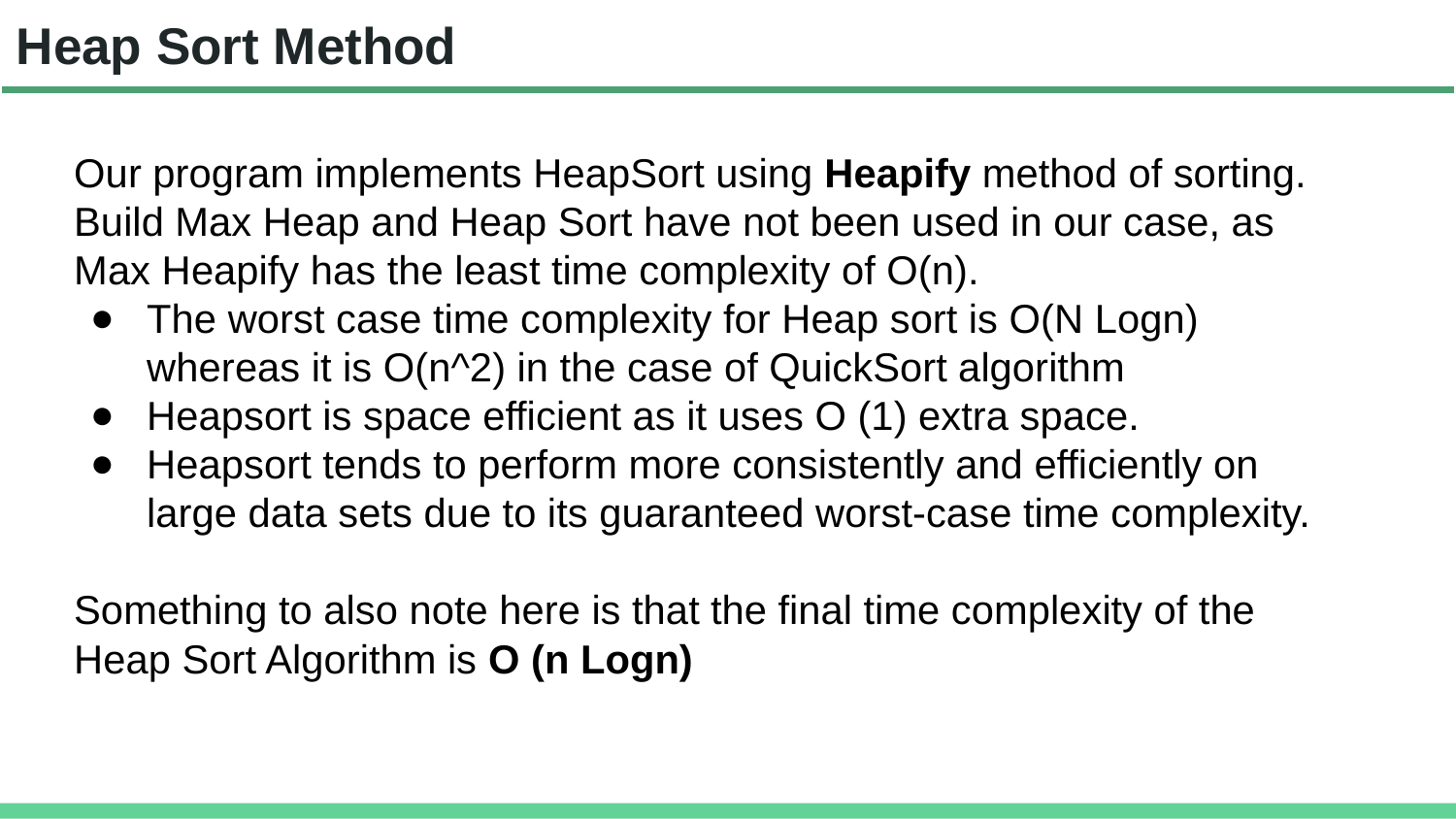

# Heap Sort Method
Our program implements HeapSort using Heapify method of sorting. Build Max Heap and Heap Sort have not been used in our case, as Max Heapify has the least time complexity of O(n).
The worst case time complexity for Heap sort is O(N Logn) whereas it is O(n^2) in the case of QuickSort algorithm
Heapsort is space efficient as it uses O (1) extra space.
Heapsort tends to perform more consistently and efficiently on large data sets due to its guaranteed worst-case time complexity.

Something to also note here is that the final time complexity of the Heap Sort Algorithm is O (n Logn)